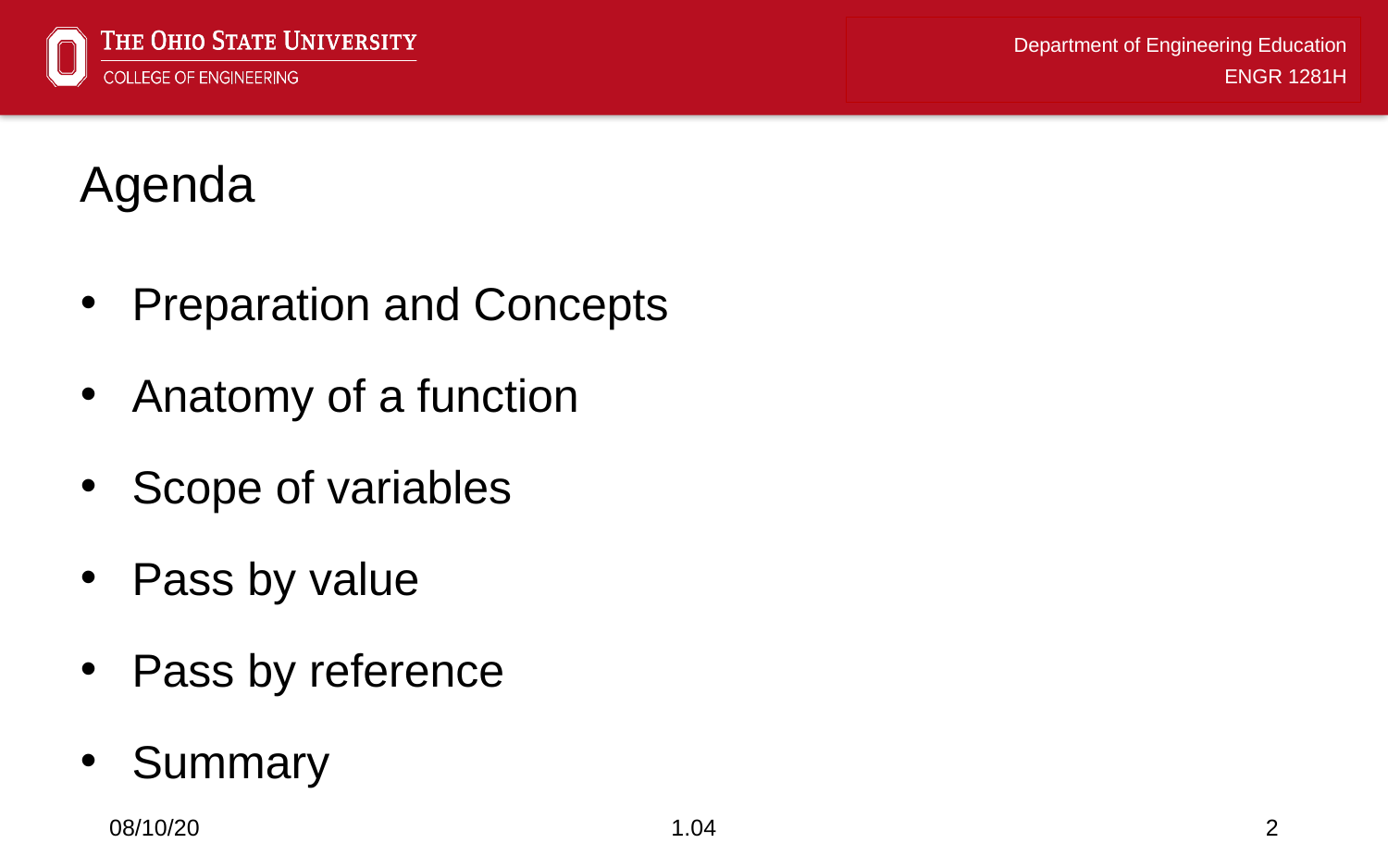

# Agenda
Preparation and Concepts
Anatomy of a function
Scope of variables
Pass by value
Pass by reference
Summary
08/10/20
1.04
2